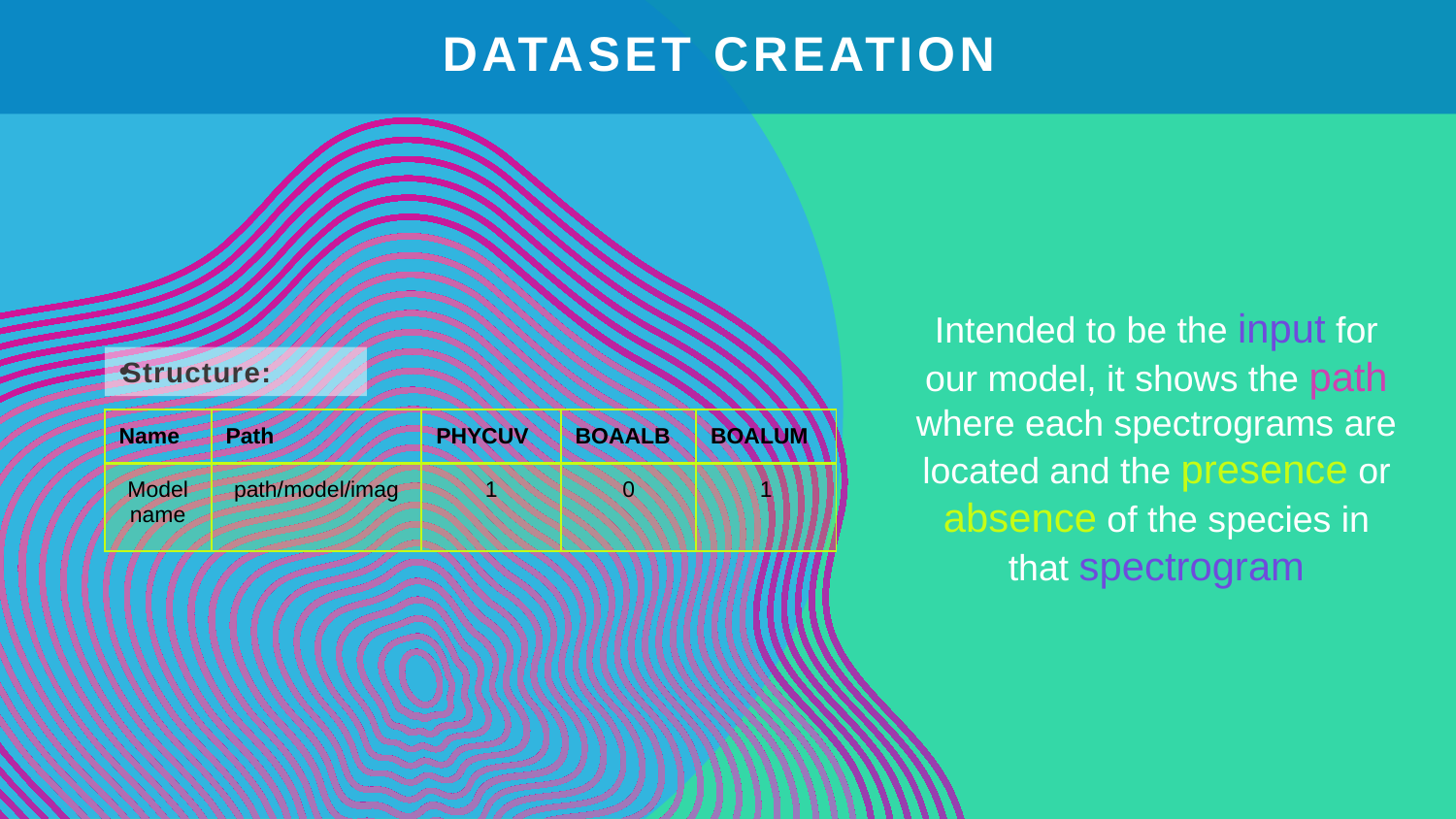

# Dataset Creation
Intended to be the input for our model, it shows the path where each spectrograms are located and the presence or absence of the species in that spectrogram
Structure:

| Name | Path | PHYCUV | BOAALB | BOALUM |
| --- | --- | --- | --- | --- |
| Model name | path/model/imag | 1 | 0 | 1 |